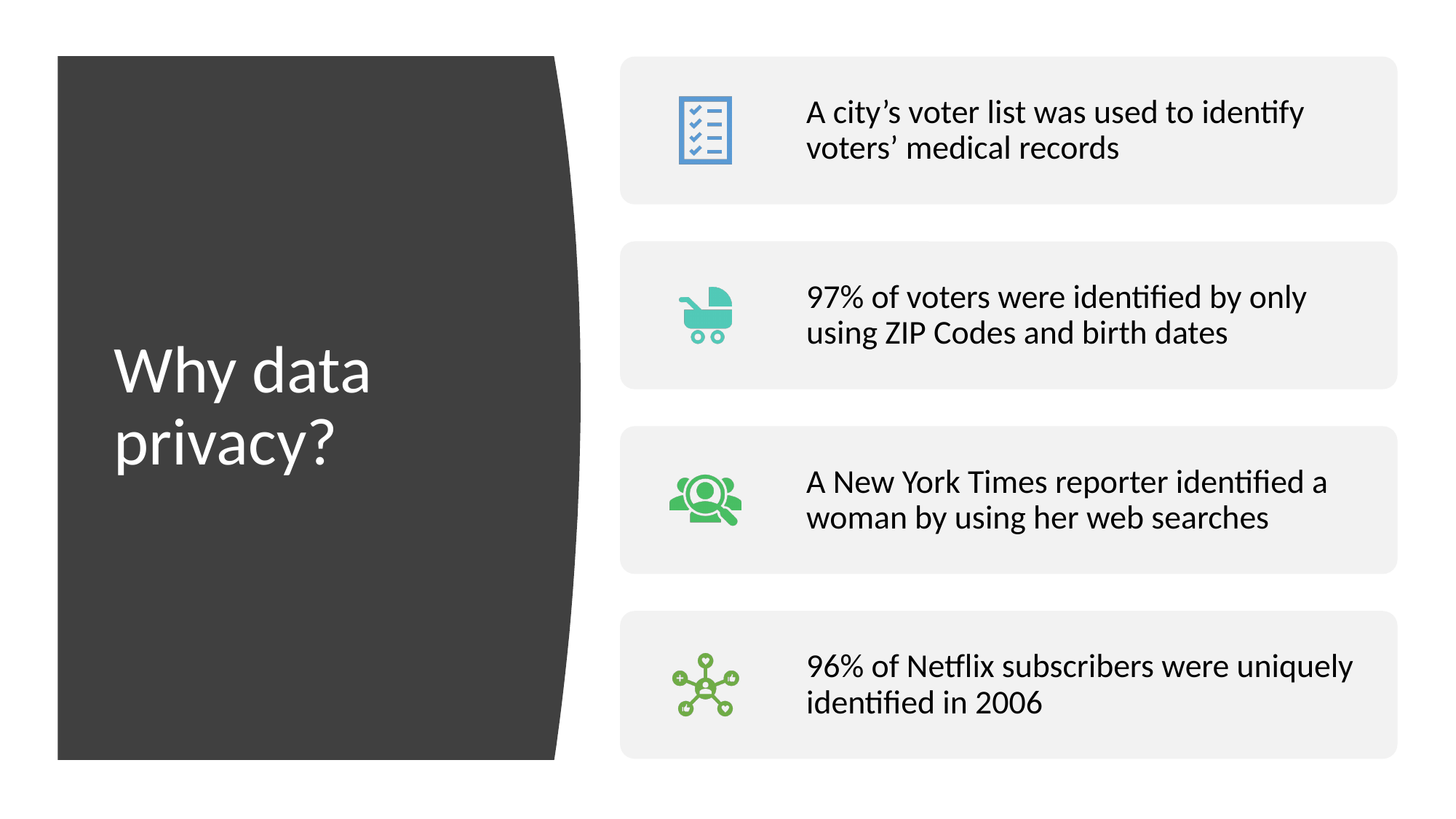

A city’s voter list was used to identify voters’ medical records
97% of voters were identified by only using ZIP Codes and birth dates
A New York Times reporter identified a woman by using her web searches
96% of Netflix subscribers were uniquely identified in 2006

# Why data privacy?